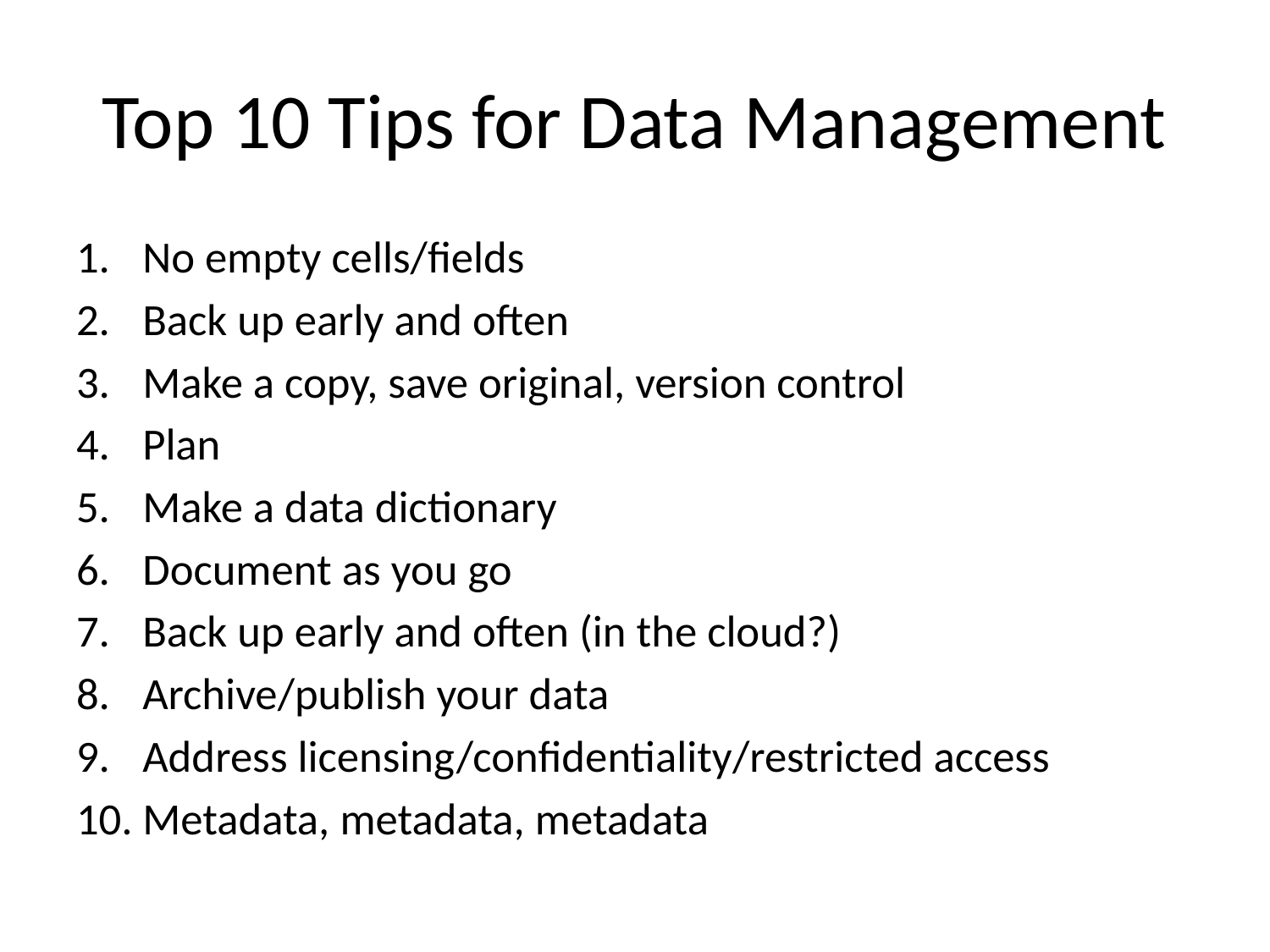

# Top 10 Tips for Data Management
No empty cells/fields
Back up early and often
Make a copy, save original, version control
Plan
Make a data dictionary
Document as you go
Back up early and often (in the cloud?)
Archive/publish your data
Address licensing/confidentiality/restricted access
Metadata, metadata, metadata